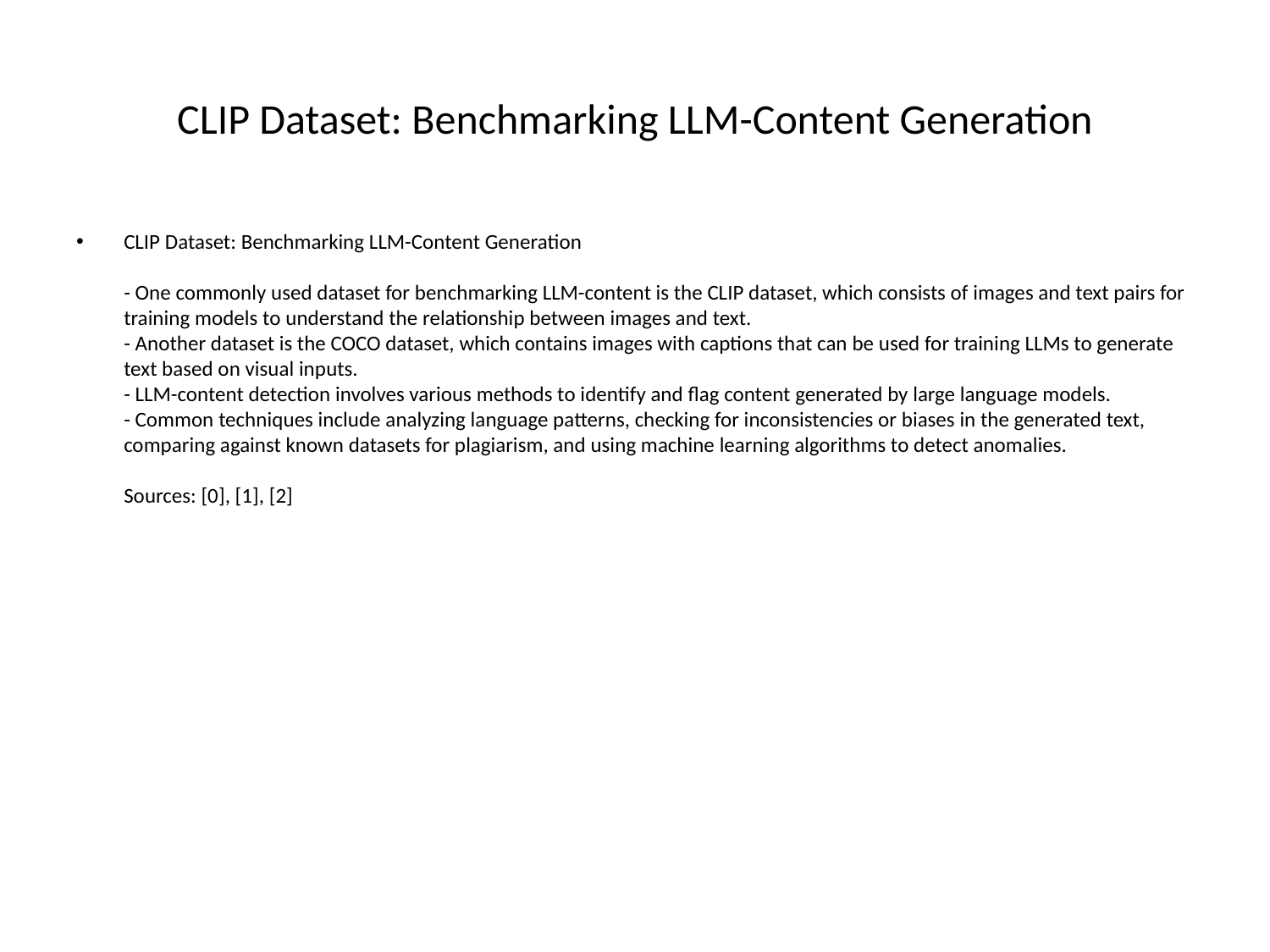

# CLIP Dataset: Benchmarking LLM-Content Generation
CLIP Dataset: Benchmarking LLM-Content Generation
- One commonly used dataset for benchmarking LLM-content is the CLIP dataset, which consists of images and text pairs for training models to understand the relationship between images and text.
- Another dataset is the COCO dataset, which contains images with captions that can be used for training LLMs to generate text based on visual inputs.
- LLM-content detection involves various methods to identify and flag content generated by large language models.
- Common techniques include analyzing language patterns, checking for inconsistencies or biases in the generated text, comparing against known datasets for plagiarism, and using machine learning algorithms to detect anomalies.
Sources: [0], [1], [2]